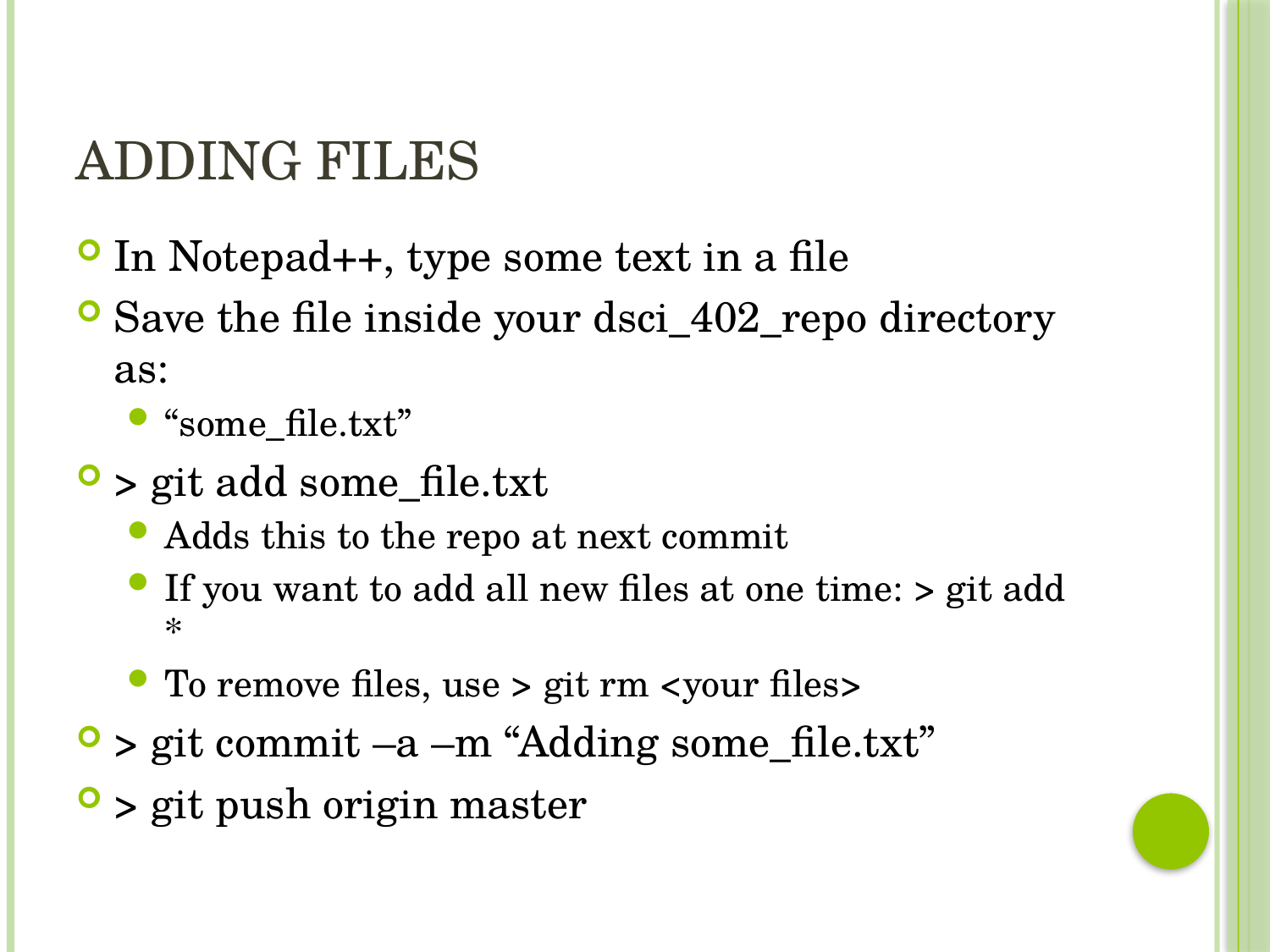

# Adding Files
In Notepad++, type some text in a file
Save the file inside your dsci_402_repo directory as:
“some_file.txt”
> git add some_file.txt
Adds this to the repo at next commit
If you want to add all new files at one time: > git add *
To remove files, use > git rm <your files>
> git commit –a –m “Adding some_file.txt”
> git push origin master